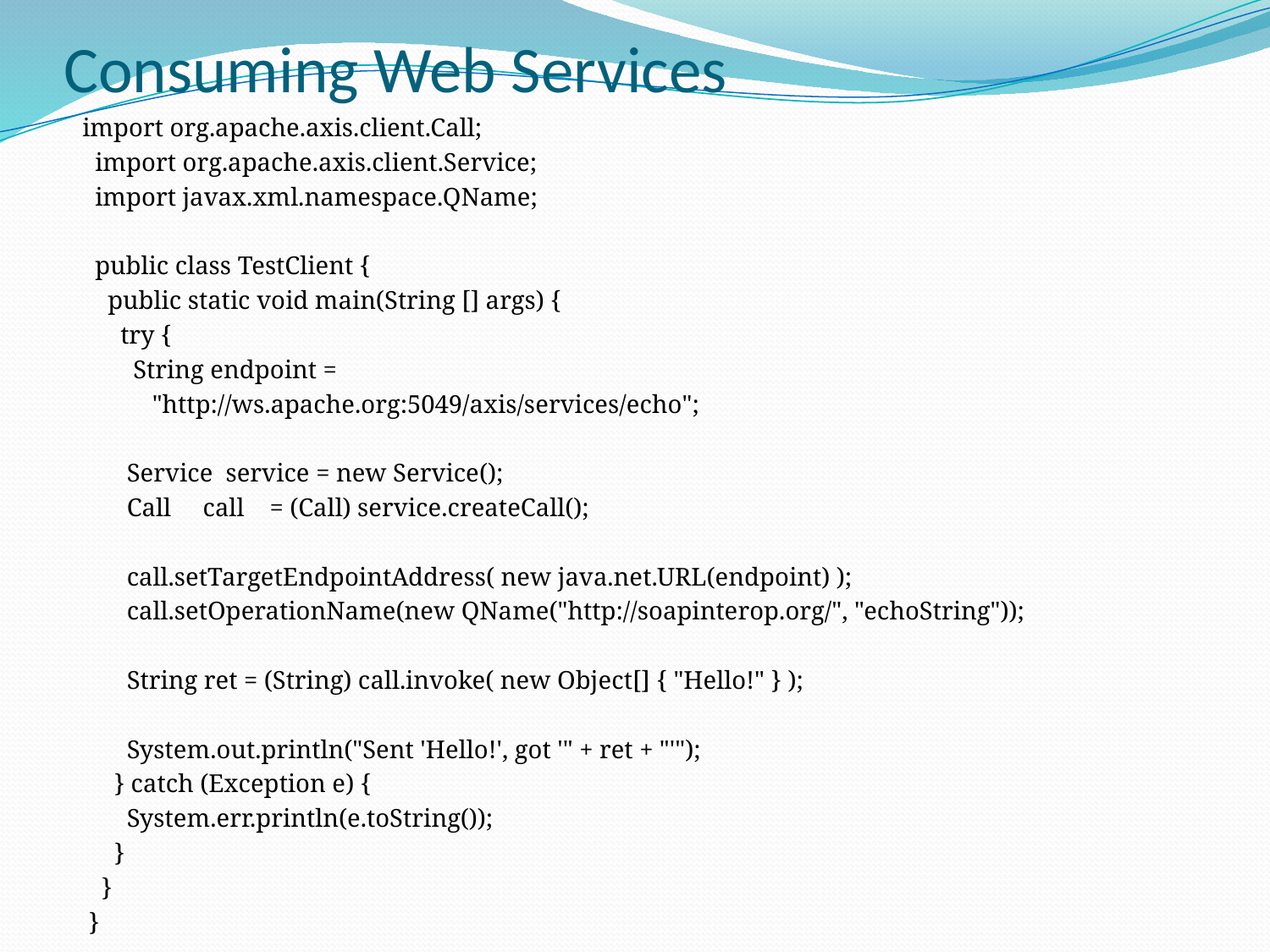

# Consuming Web Services
 import org.apache.axis.client.Call;
   import org.apache.axis.client.Service;
   import javax.xml.namespace.QName;

   public class TestClient {
     public static void main(String [] args) {
       try {
         String endpoint =
            "http://ws.apache.org:5049/axis/services/echo";

        Service  service = new Service();
        Call     call    = (Call) service.createCall();

        call.setTargetEndpointAddress( new java.net.URL(endpoint) );
        call.setOperationName(new QName("http://soapinterop.org/", "echoString"));

        String ret = (String) call.invoke( new Object[] { "Hello!" } );

        System.out.println("Sent 'Hello!', got '" + ret + "'");
      } catch (Exception e) {
        System.err.println(e.toString());
      }
    }
  }